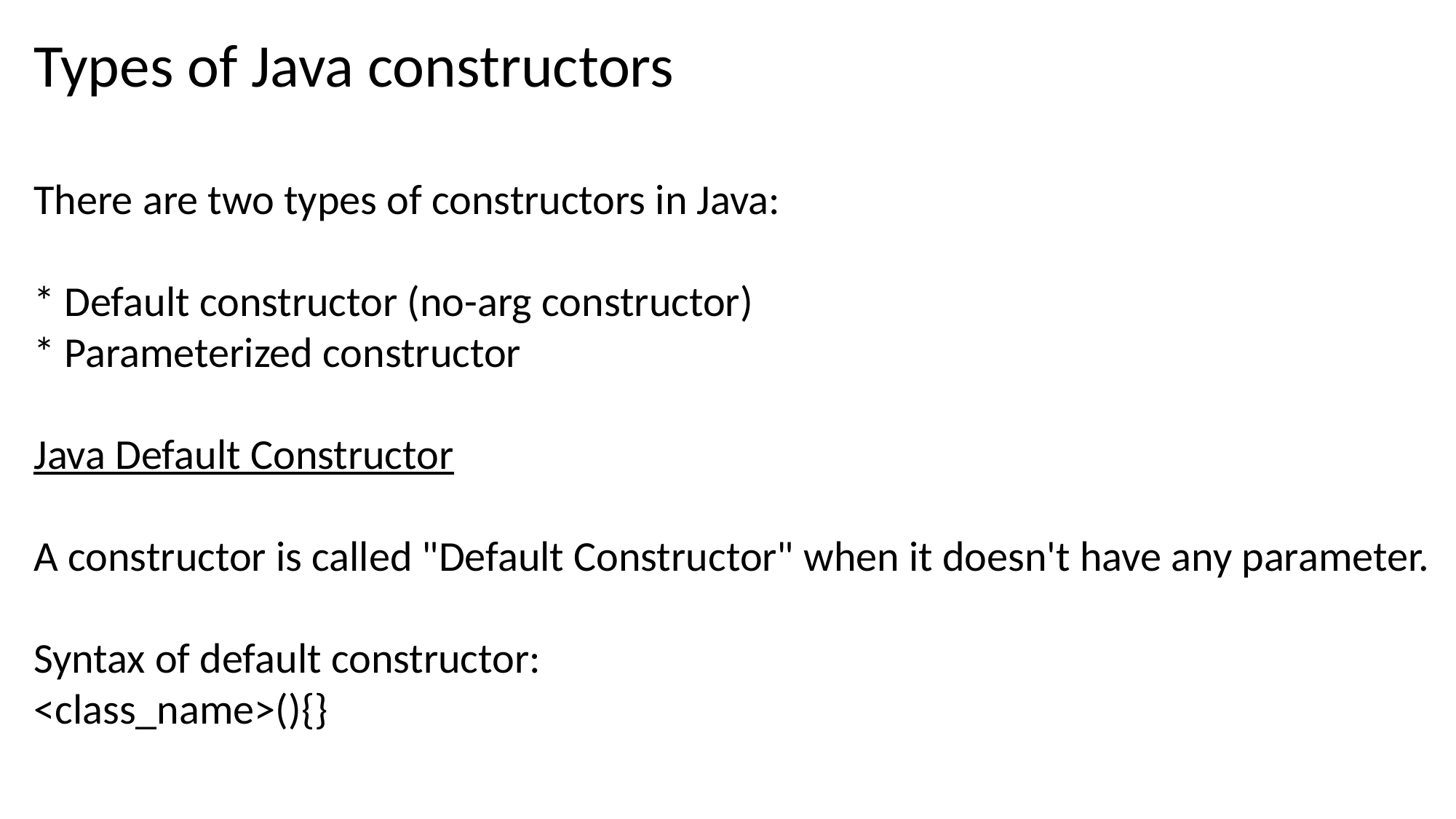

Types of Java constructors

There are two types of constructors in Java:

* Default constructor (no-arg constructor)
* Parameterized constructor

Java Default Constructor

A constructor is called "Default Constructor" when it doesn't have any parameter.

Syntax of default constructor:
<class_name>(){}